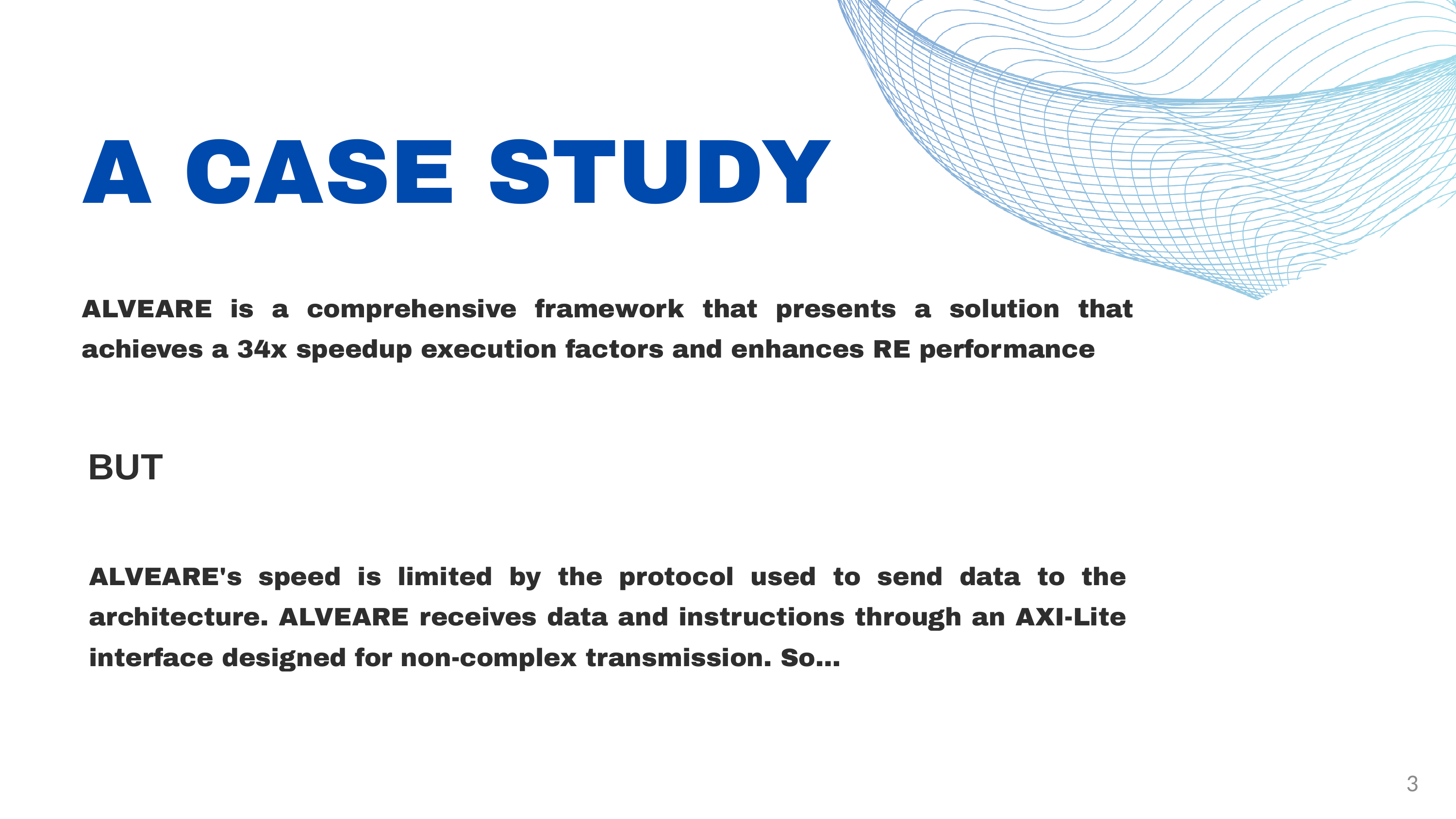

A CASE STUDY
ALVEARE is a comprehensive framework that presents a solution that achieves a 34x speedup execution factors and enhances RE performance
BUT
ALVEARE's speed is limited by the protocol used to send data to the architecture. ALVEARE receives data and instructions through an AXI-Lite interface designed for non-complex transmission. So…
3